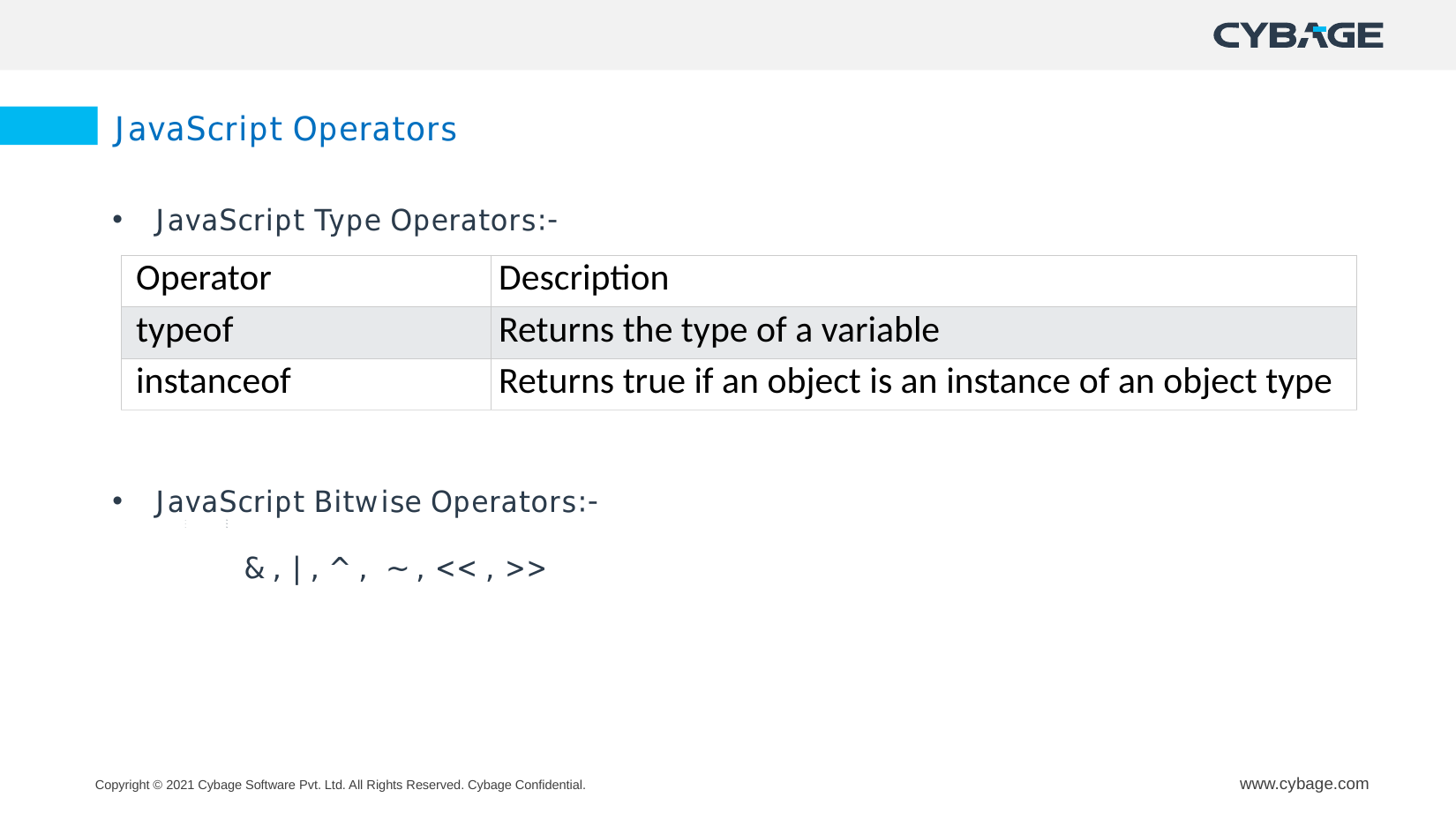

JavaScript Operators

JavaScript Type Operators:-

JavaScript Bitwise Operators:-
&
&
&
	& , | , ^ ,  ~ , << , >>

| Operator | Description |
| --- | --- |
| typeof | Returns the type of a variable |
| instanceof | Returns true if an object is an instance of an object type |